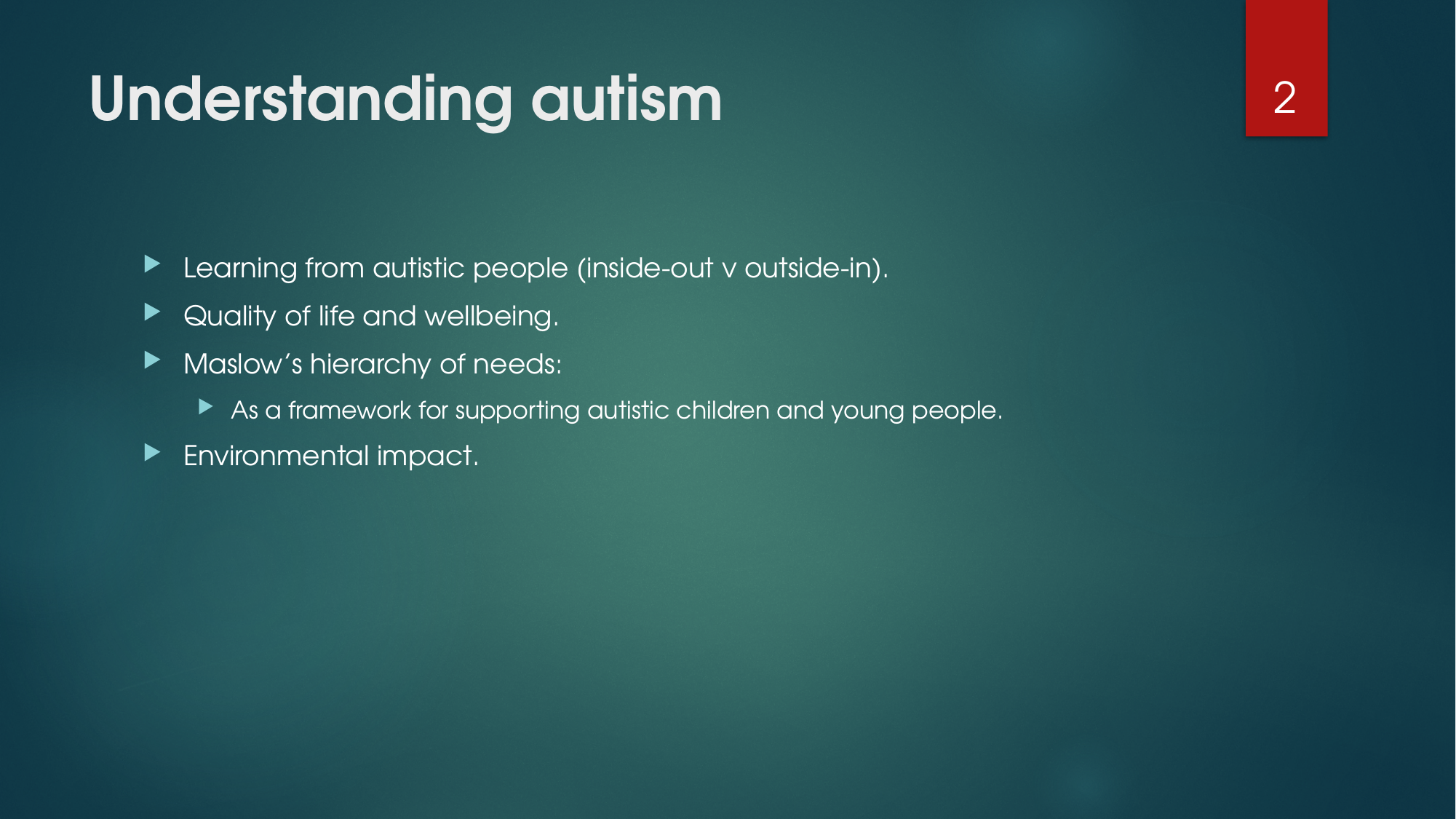

2
# Understanding autism
Learning from autistic people (inside-out v outside-in).
Quality of life and wellbeing.
Maslow’s hierarchy of needs:
As a framework for supporting autistic children and young people.
Environmental impact.